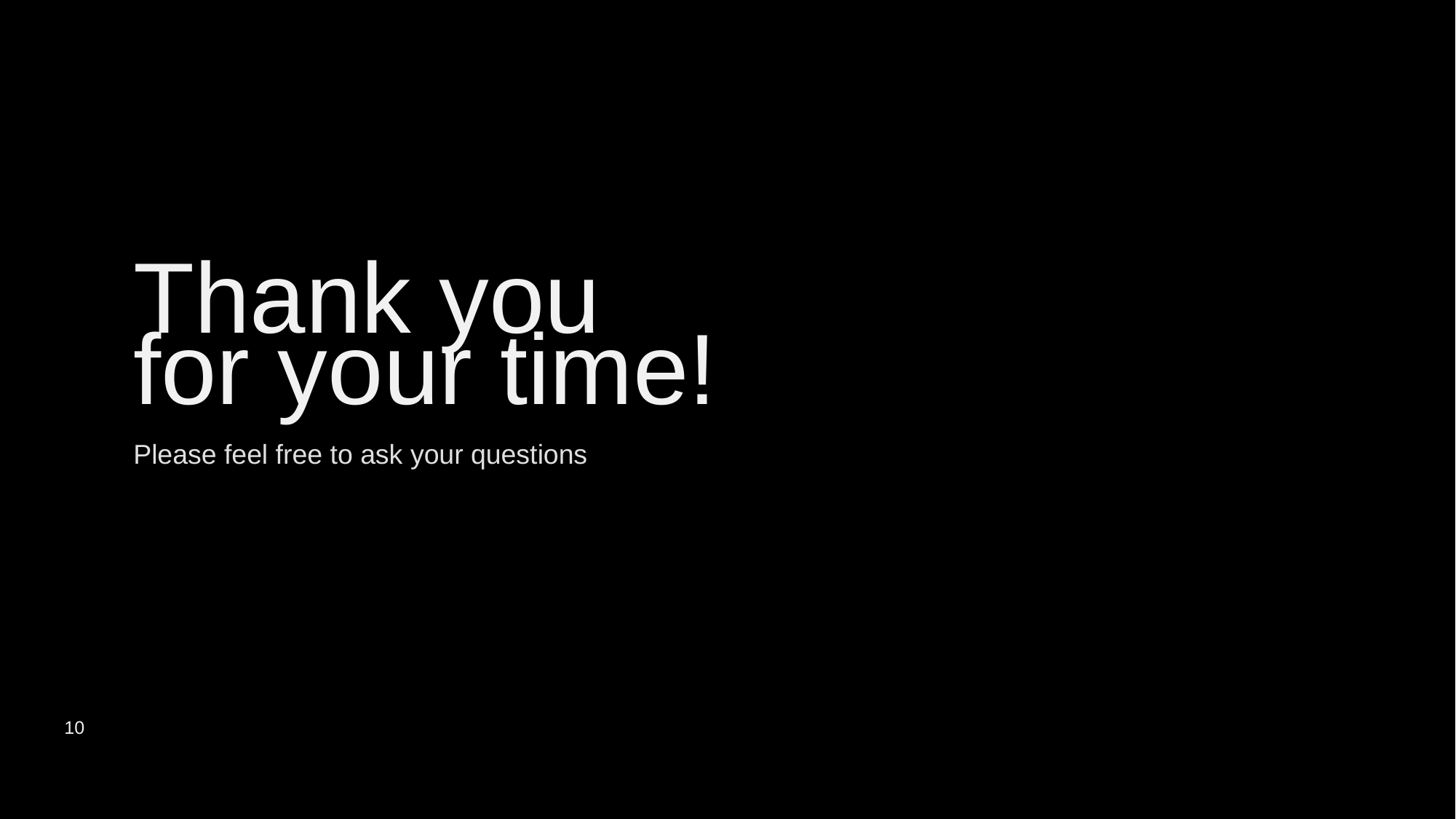

Thank you for your time!
Please feel free to ask your questions
10